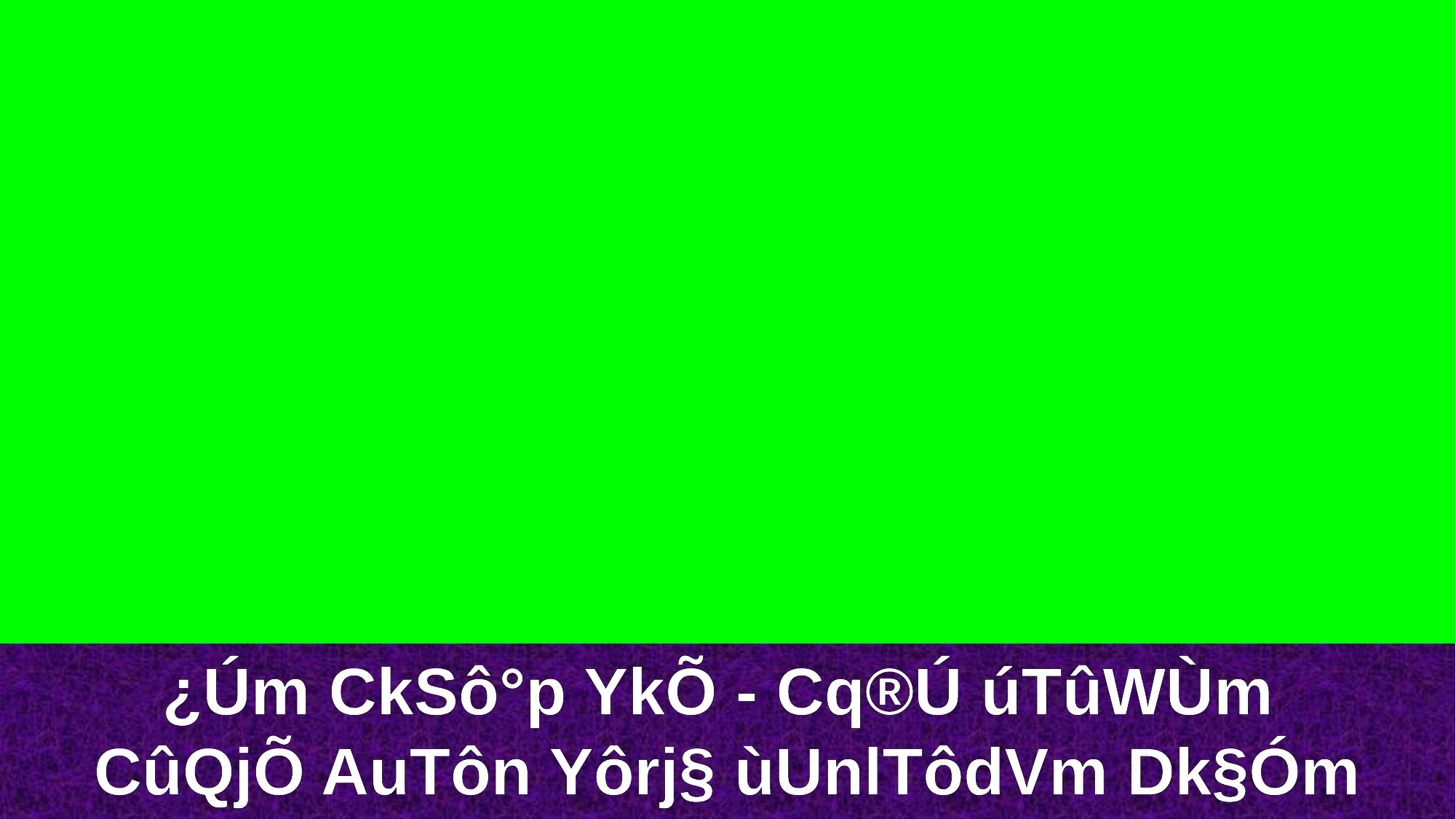

¿Úm CkSô°p YkÕ - Cq®Ú úTûWÙm
CûQjÕ AuTôn Yôrj§ ùUnlTôdVm Dk§Óm